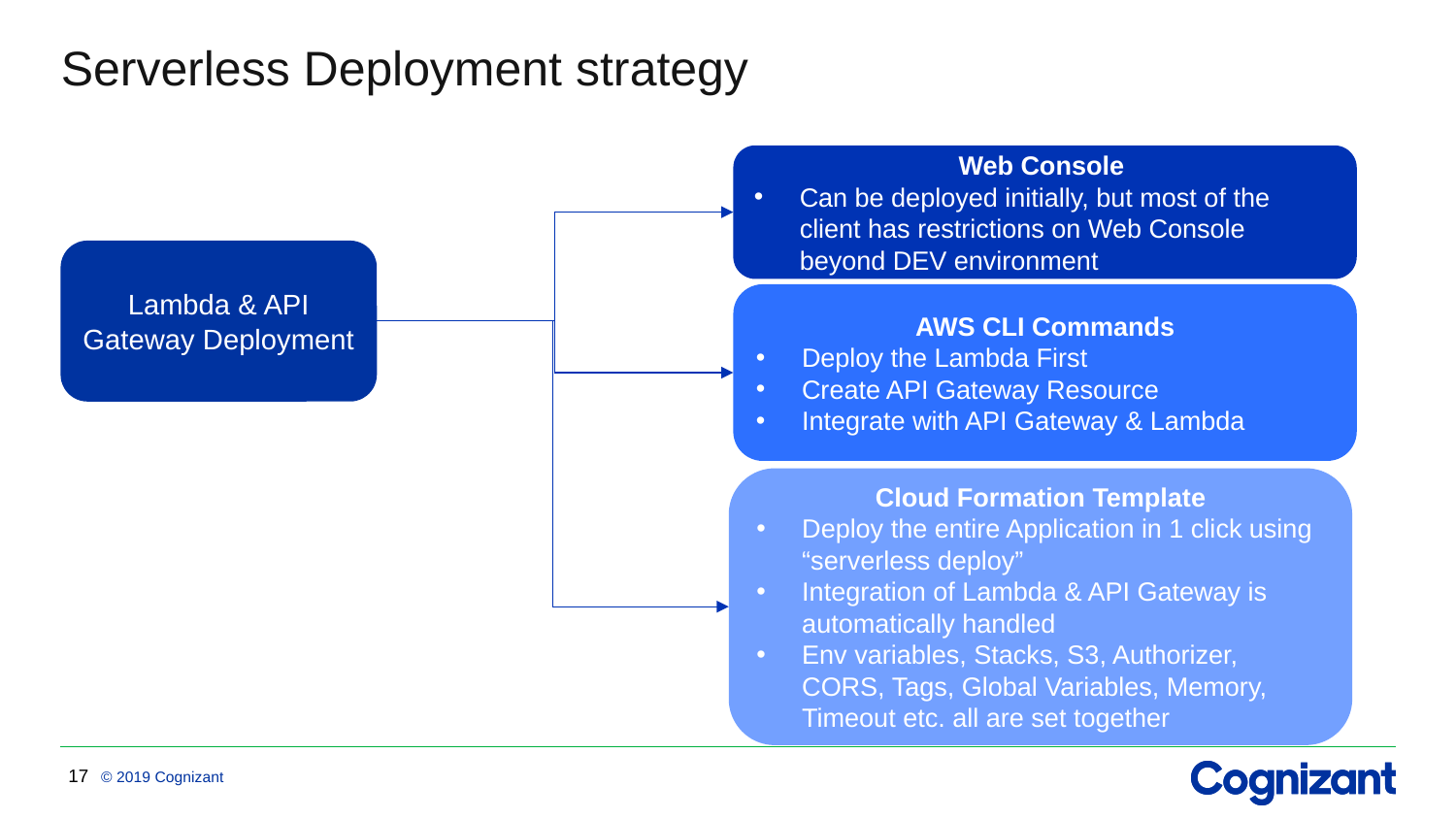

# Serverless Deployment strategy
Web Console
Can be deployed initially, but most of the client has restrictions on Web Console beyond DEV environment
Lambda & API Gateway Deployment
AWS CLI Commands
Deploy the Lambda First
Create API Gateway Resource
Integrate with API Gateway & Lambda
Cloud Formation Template
Deploy the entire Application in 1 click using “serverless deploy”
Integration of Lambda & API Gateway is automatically handled
Env variables, Stacks, S3, Authorizer, CORS, Tags, Global Variables, Memory, Timeout etc. all are set together
17